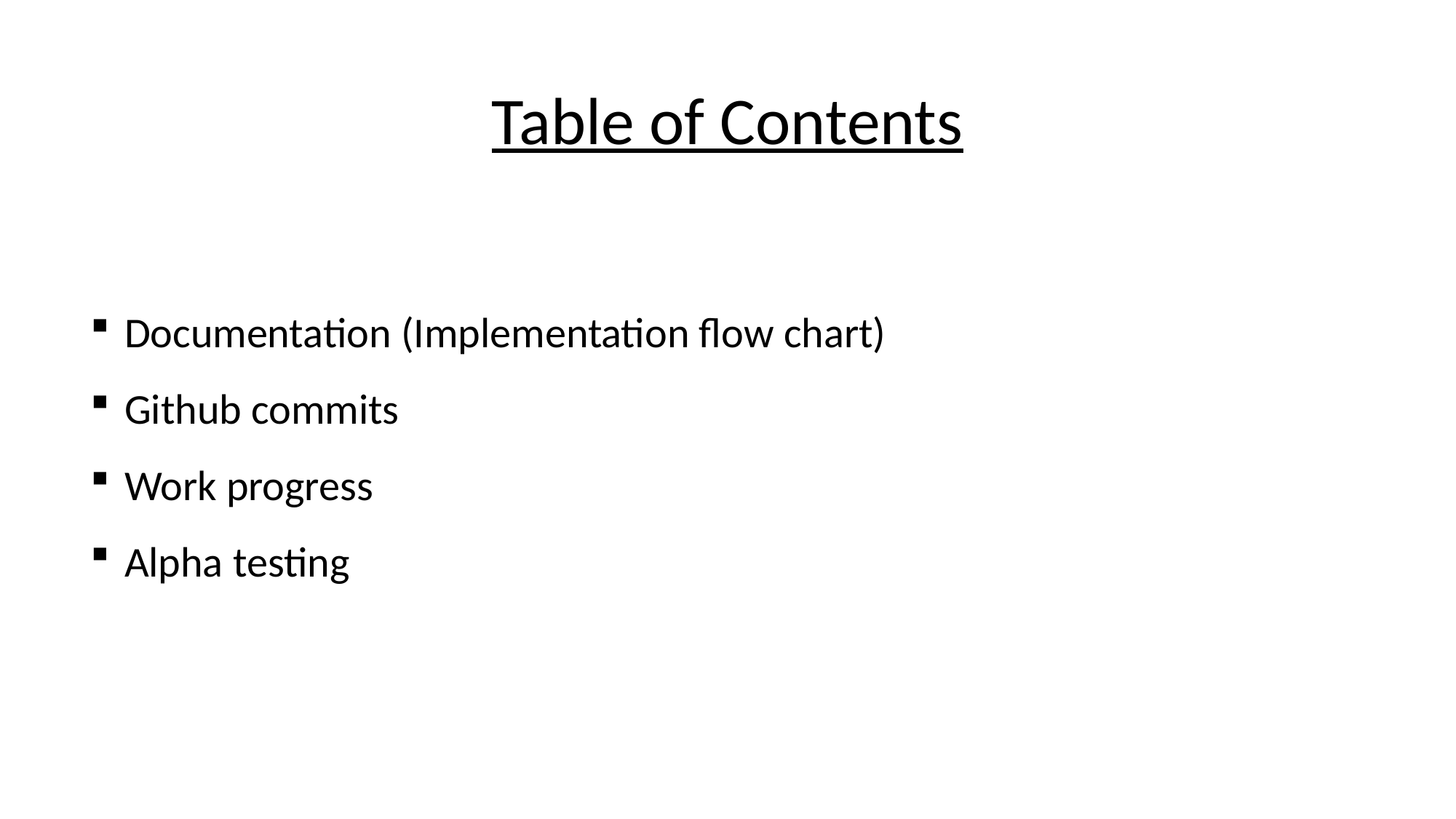

# Table of Contents
Documentation (Implementation flow chart)
Github commits
Work progress
Alpha testing